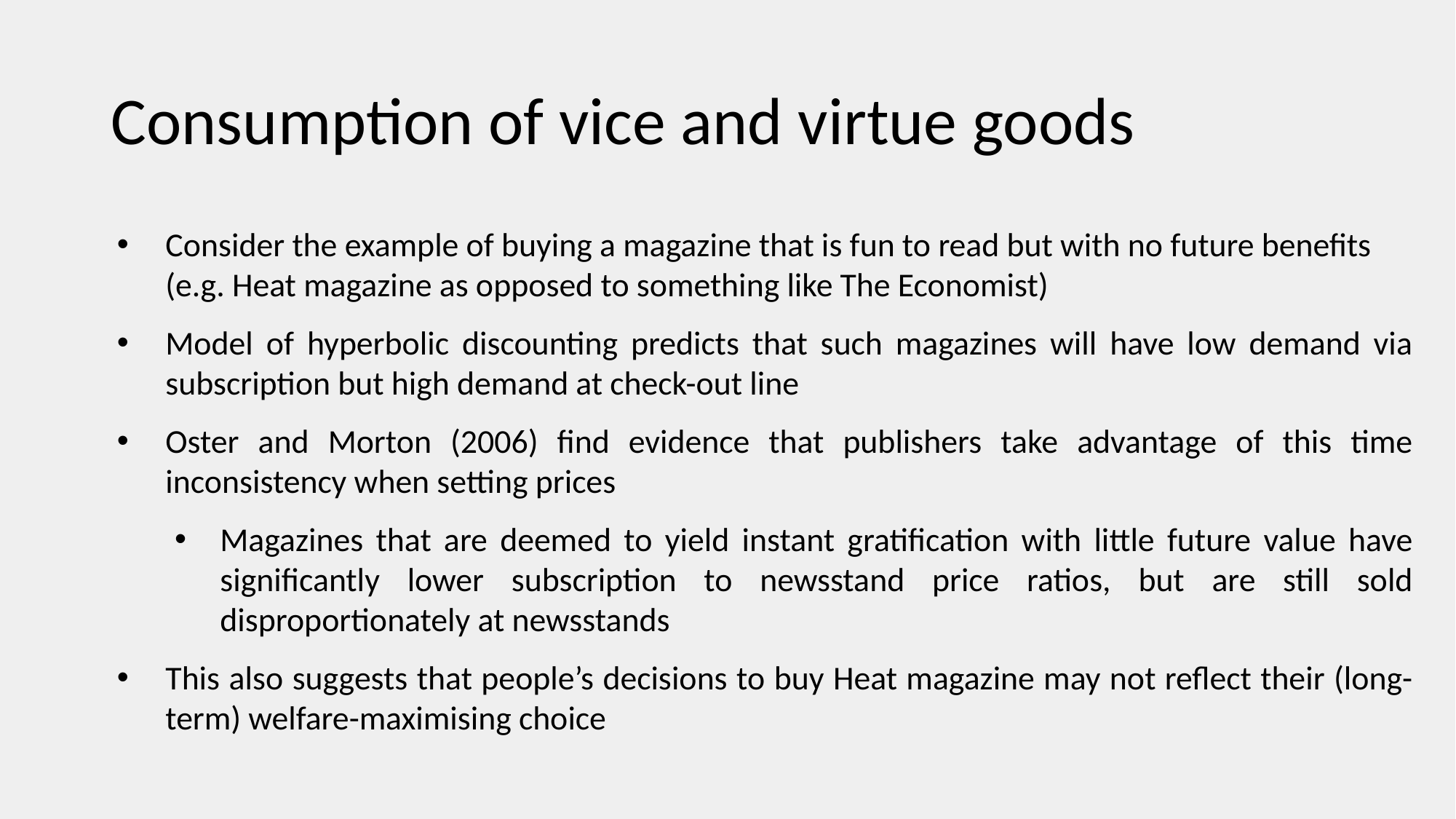

# Consumption of vice and virtue goods
Consider the example of buying a magazine that is fun to read but with no future benefits (e.g. Heat magazine as opposed to something like The Economist)
Model of hyperbolic discounting predicts that such magazines will have low demand via subscription but high demand at check-out line
Oster and Morton (2006) find evidence that publishers take advantage of this time inconsistency when setting prices
Magazines that are deemed to yield instant gratification with little future value have significantly lower subscription to newsstand price ratios, but are still sold disproportionately at newsstands
This also suggests that people’s decisions to buy Heat magazine may not reflect their (long-term) welfare-maximising choice